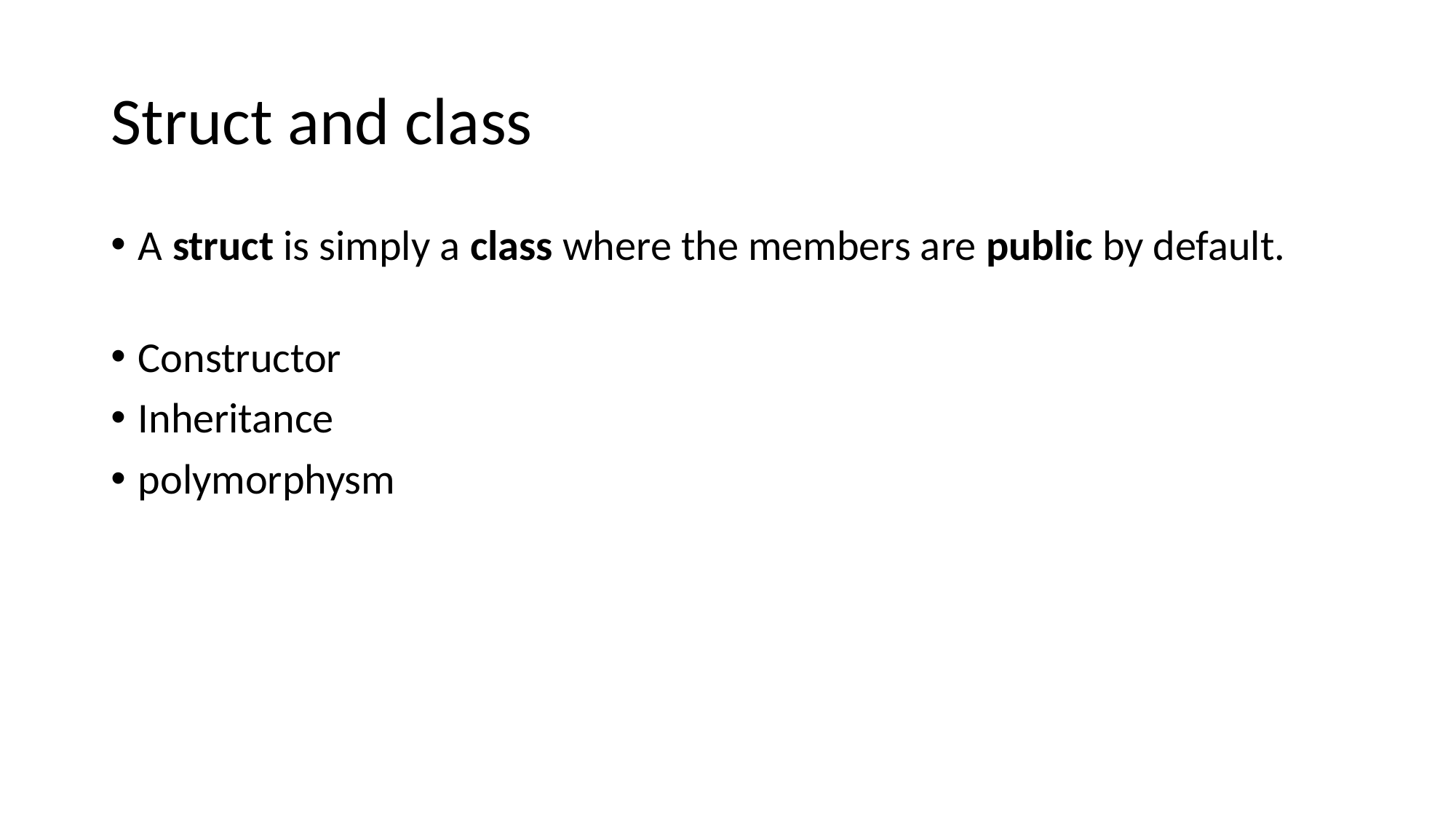

# Struct and class
A struct is simply a class where the members are public by default.
Constructor
Inheritance
polymorphysm